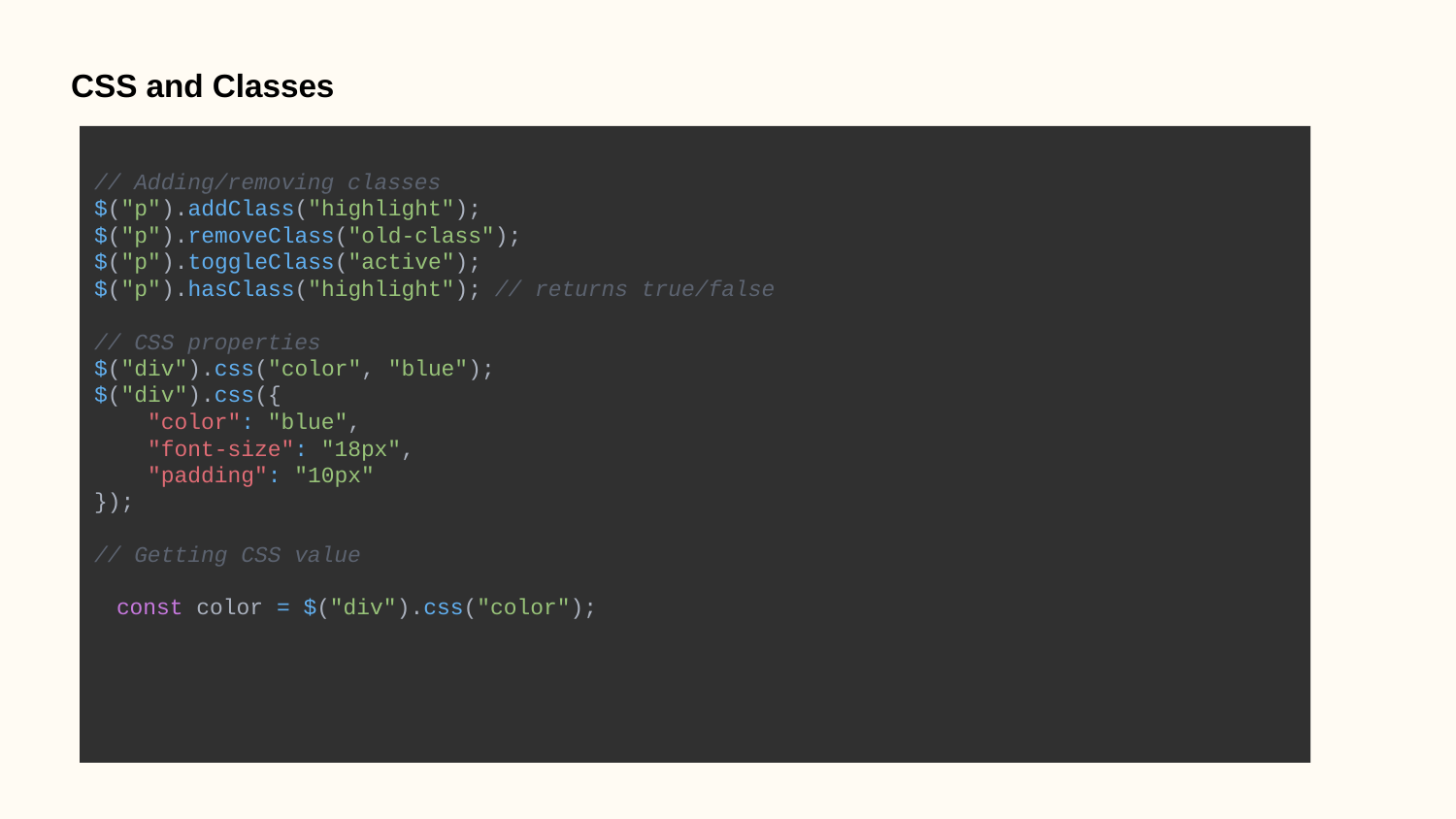

CSS and Classes

// Adding/removing classes
$("p").addClass("highlight");
$("p").removeClass("old-class");
$("p").toggleClass("active");
$("p").hasClass("highlight"); // returns true/false

// CSS properties
$("div").css("color", "blue");
$("div").css({
    "color": "blue",
    "font-size": "18px",
    "padding": "10px"
});

// Getting CSS value
const color = $("div").css("color");